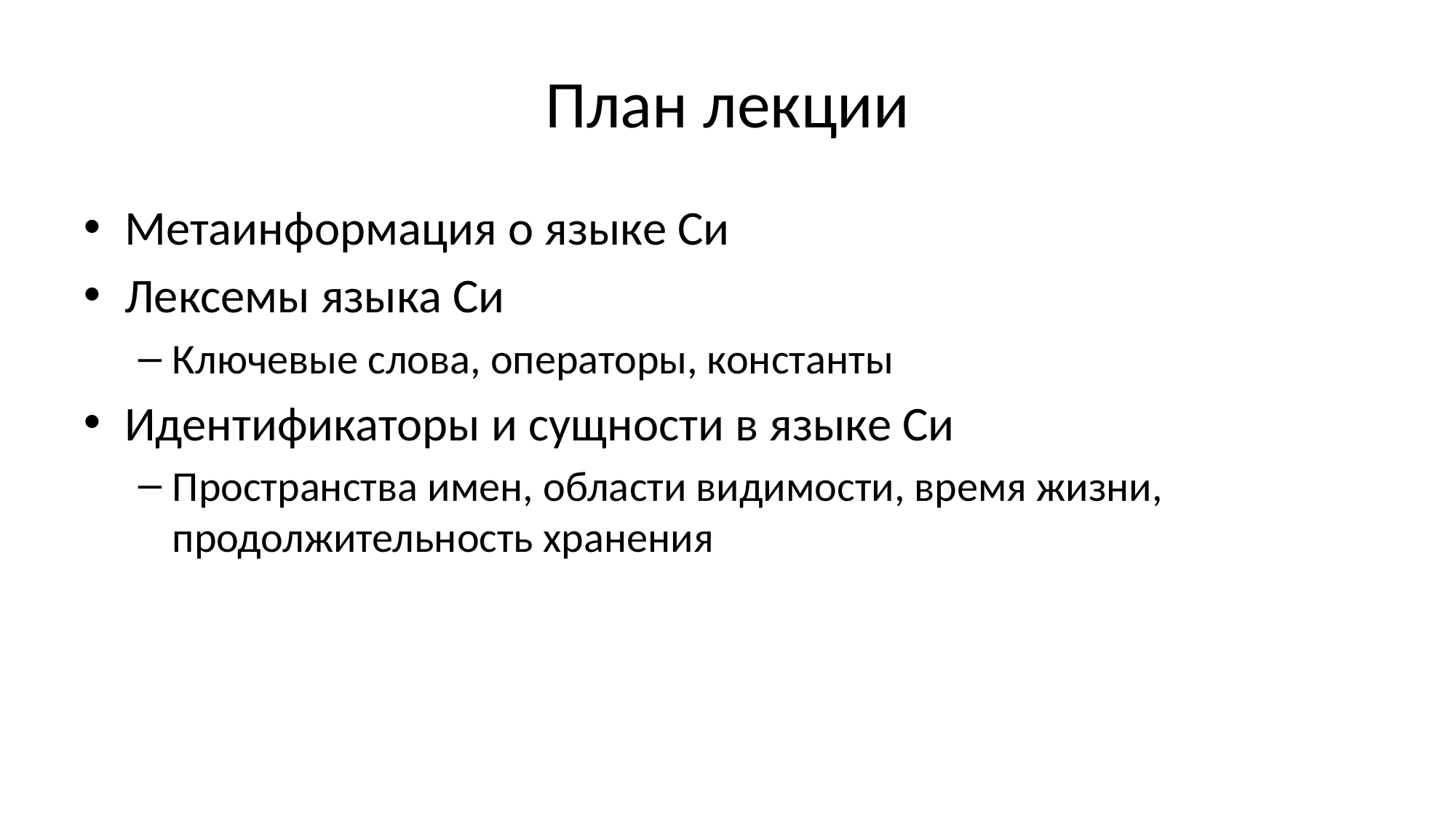

# План лекции
Метаинформация о языке Си
Лексемы языка Си
Ключевые слова, операторы, константы
Идентификаторы и сущности в языке Си
Пространства имен, области видимости, время жизни, продолжительность хранения